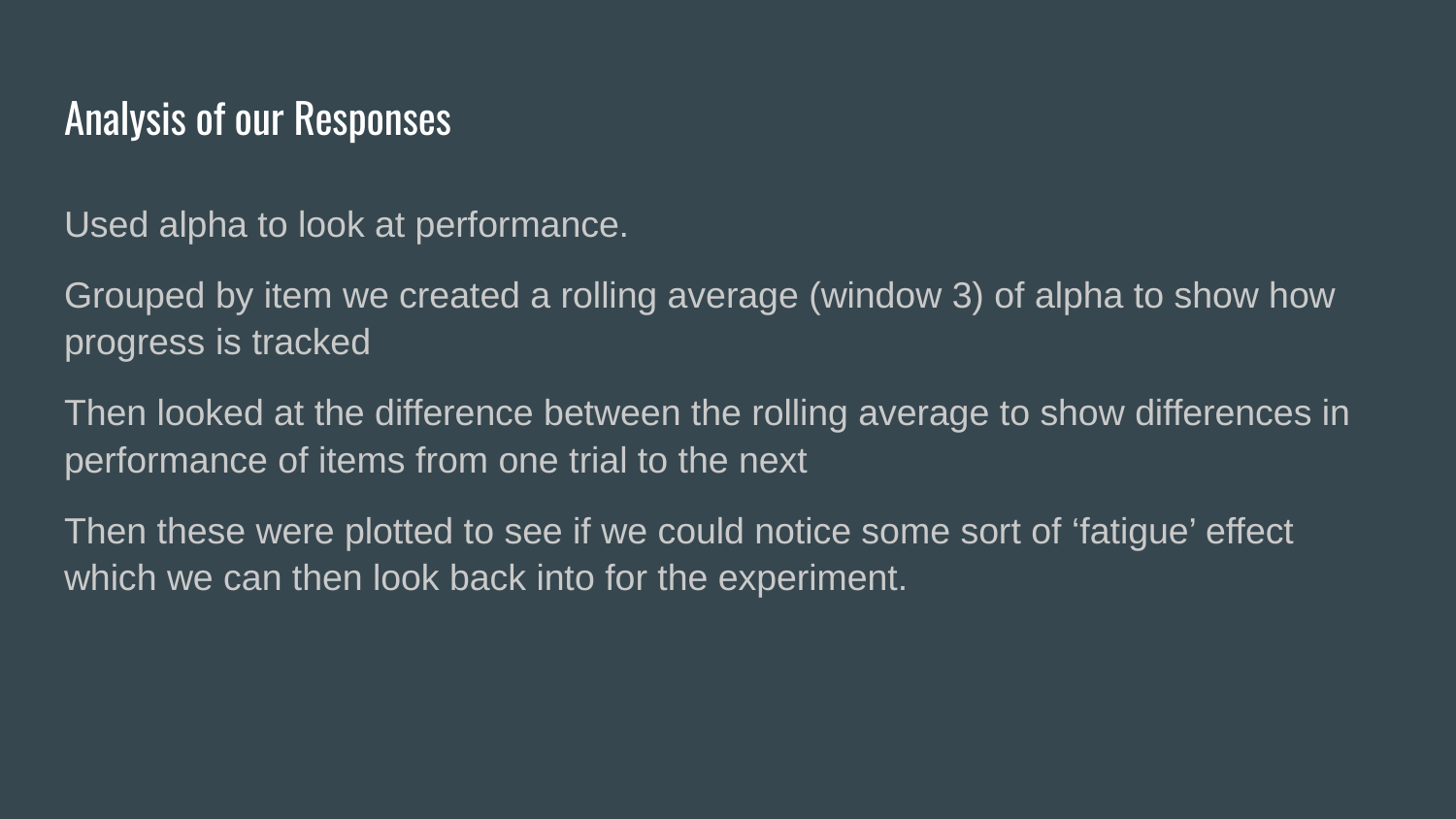

# Analysis of our Responses
Used alpha to look at performance.
Grouped by item we created a rolling average (window 3) of alpha to show how progress is tracked
Then looked at the difference between the rolling average to show differences in performance of items from one trial to the next
Then these were plotted to see if we could notice some sort of ‘fatigue’ effect which we can then look back into for the experiment.